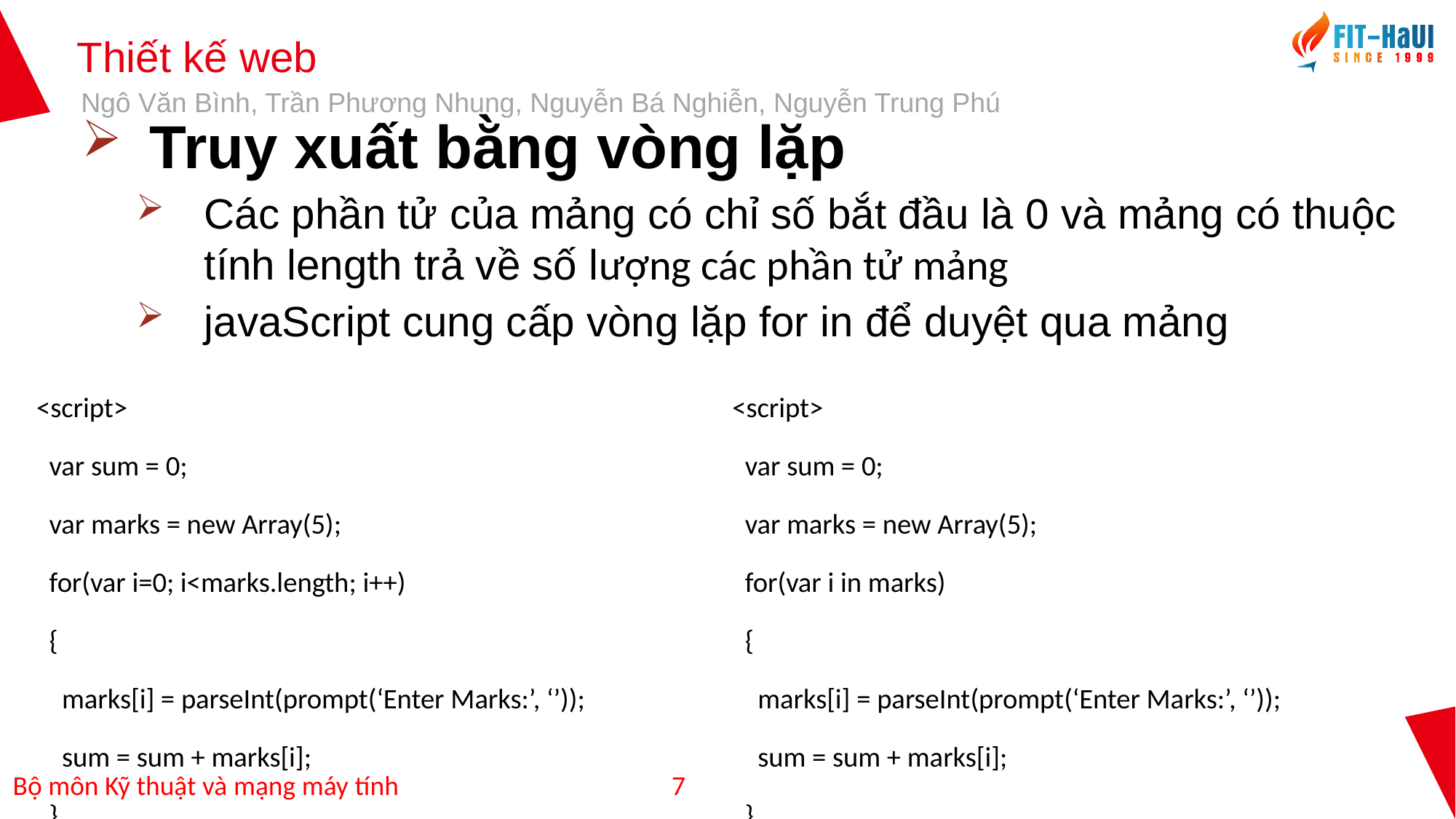

Truy xuất bằng vòng lặp
Các phần tử của mảng có chỉ số bắt đầu là 0 và mảng có thuộc tính length trả về số lượng các phần tử mảng
javaScript cung cấp vòng lặp for in để duyệt qua mảng
<script>
  var sum = 0;
  var marks = new Array(5);
  for(var i=0; i<marks.length; i++)
  {
    marks[i] = parseInt(prompt(‘Enter Marks:’, ‘’));
    sum = sum + marks[i];
  }
  alert(‘Average of Marks: ‘ + (sum/marks.length));
</script>
<script>
  var sum = 0;
  var marks = new Array(5);
  for(var i in marks)
  {
    marks[i] = parseInt(prompt(‘Enter Marks:’, ‘’));
    sum = sum + marks[i];
  }
  alert(‘Average of Marks: ‘ + (sum/marks.length));
</script>